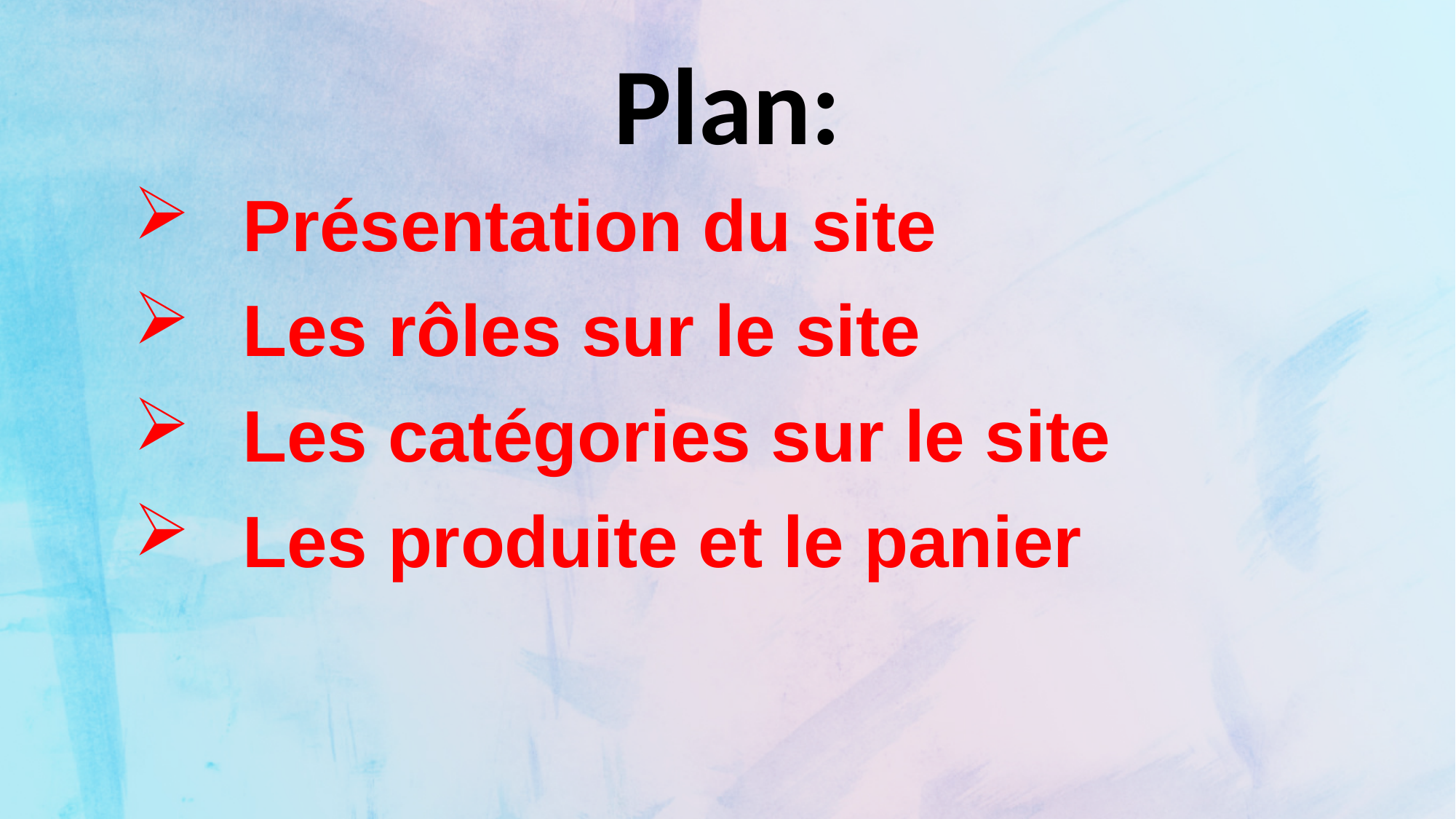

Plan:
Présentation du site
Les rôles sur le site
Les catégories sur le site
Les produite et le panier